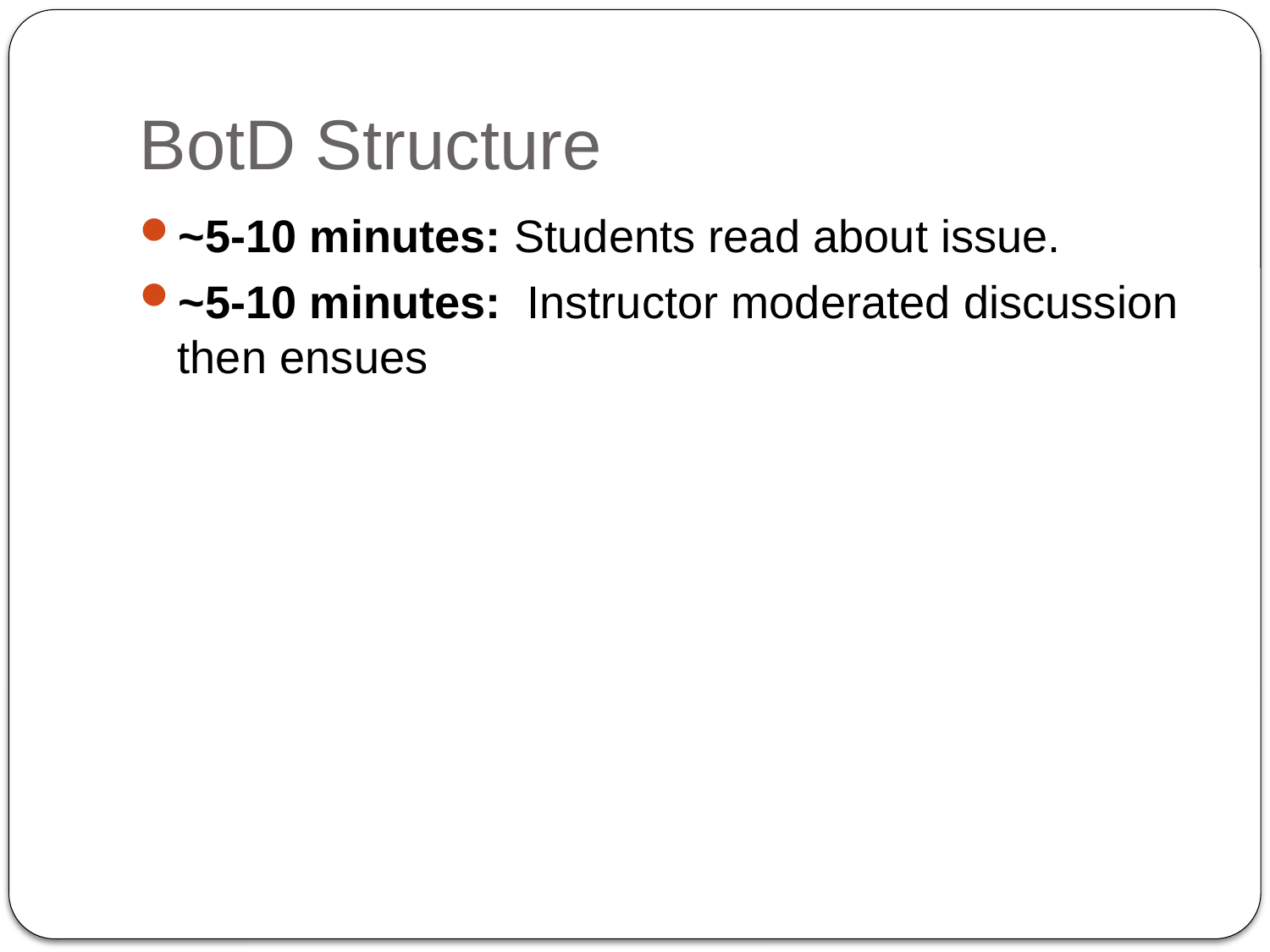

# BotD Structure
~5-10 minutes: Students read about issue.
~5-10 minutes:  Instructor moderated discussion then ensues